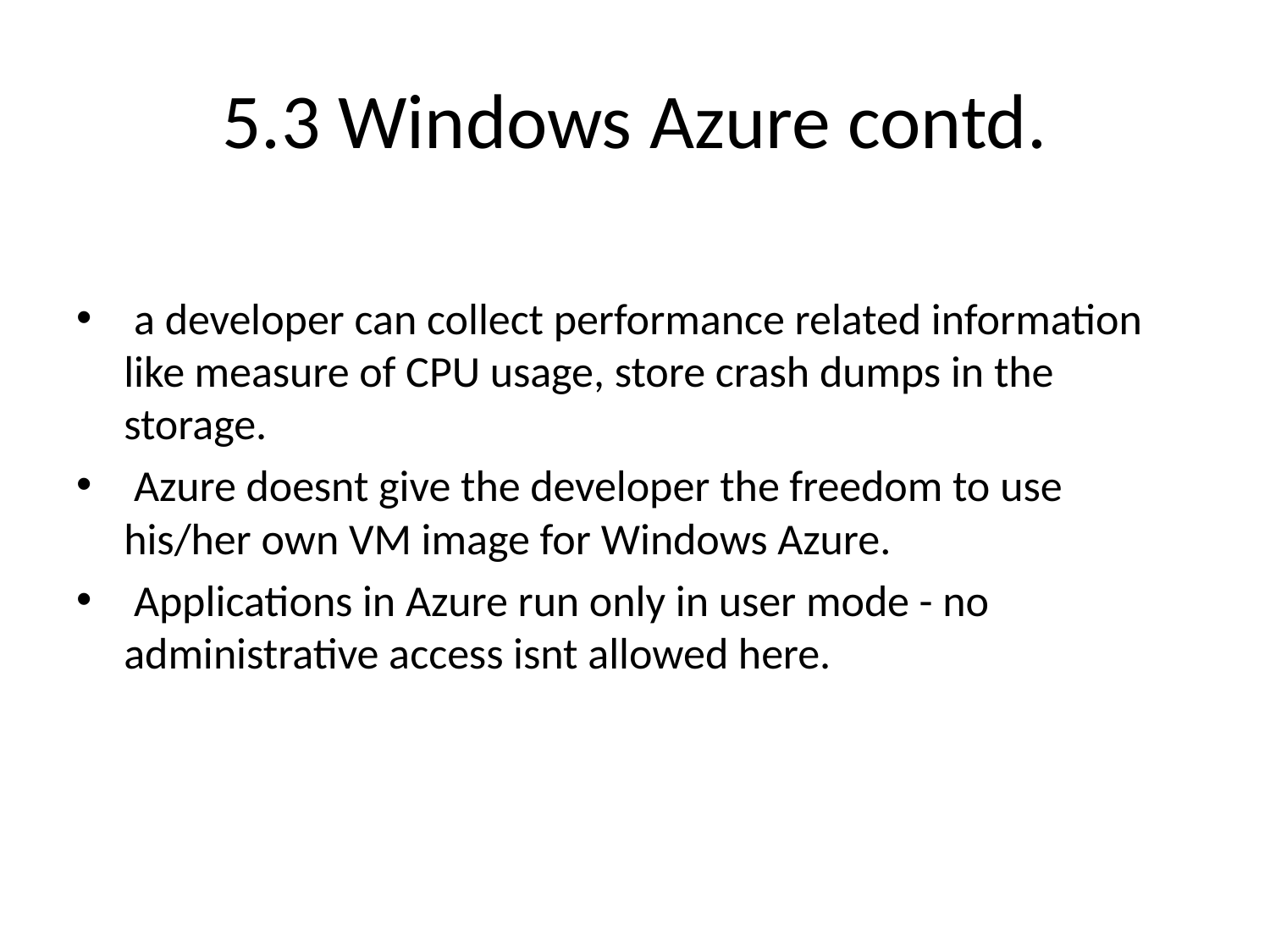

# 5.3 Windows Azure contd.

 a developer can collect performance related information like measure of CPU usage, store crash dumps in the storage.
 Azure doesnt give the developer the freedom to use his/her own VM image for Windows Azure.
 Applications in Azure run only in user mode - no administrative access isnt allowed here.